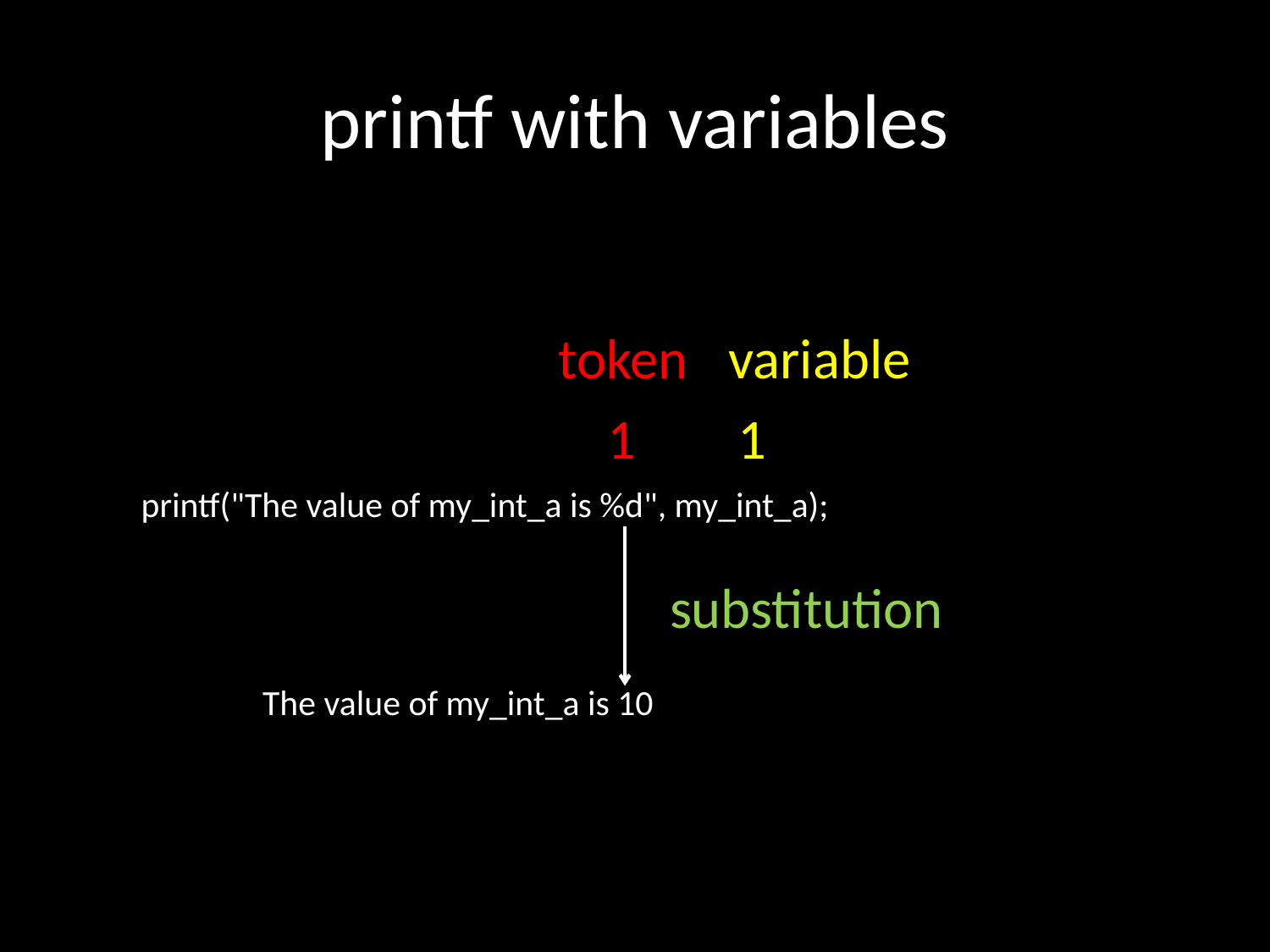

# printf with variables
token
variable
1
1
printf("The value of my_int_a is %d", my_int_a);

                       The value of my_int_a is 10
substitution